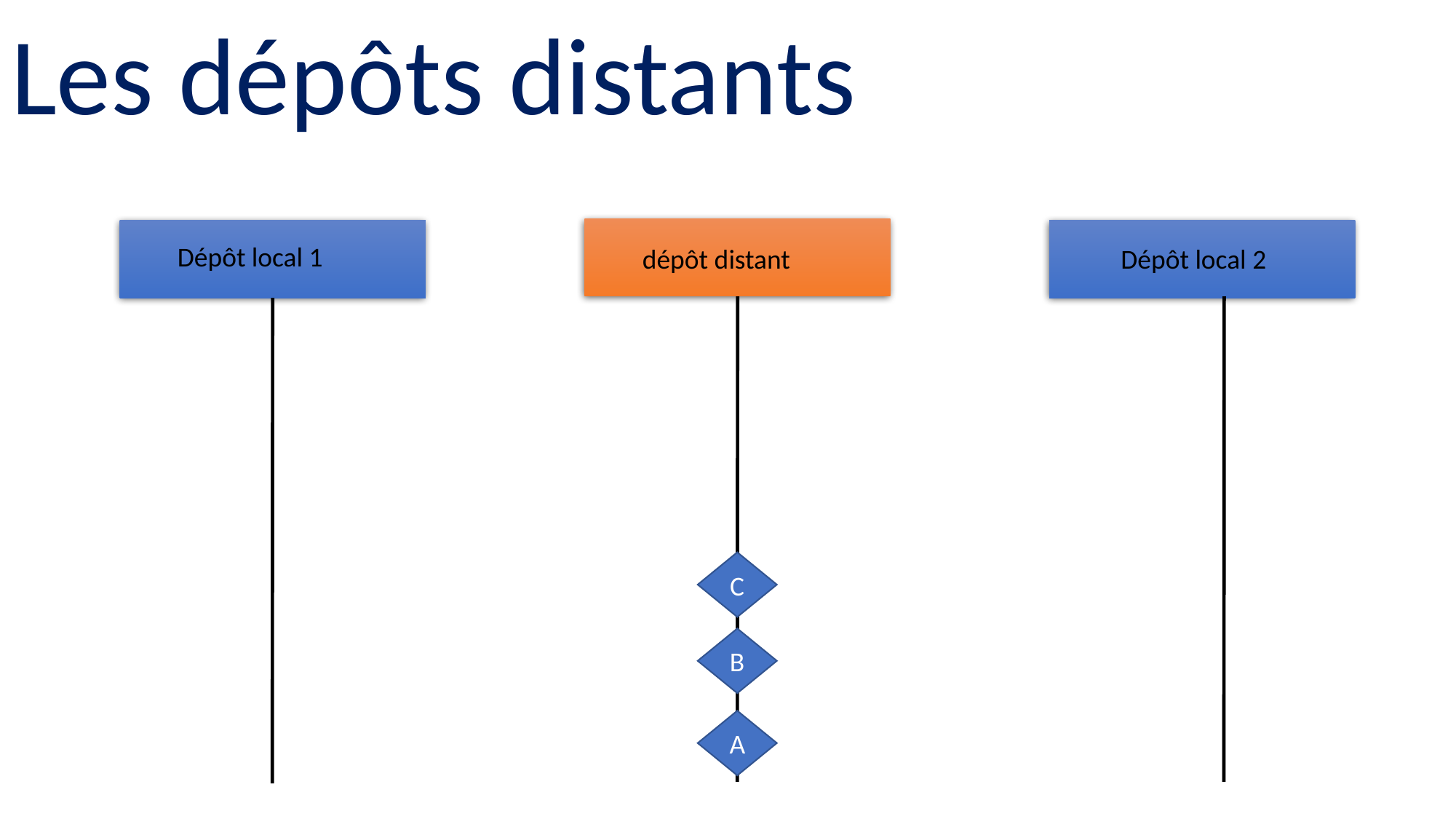

Les dépôts distants

Dépôt local 1
dépôt distant
Dépôt local 2
C
B
A